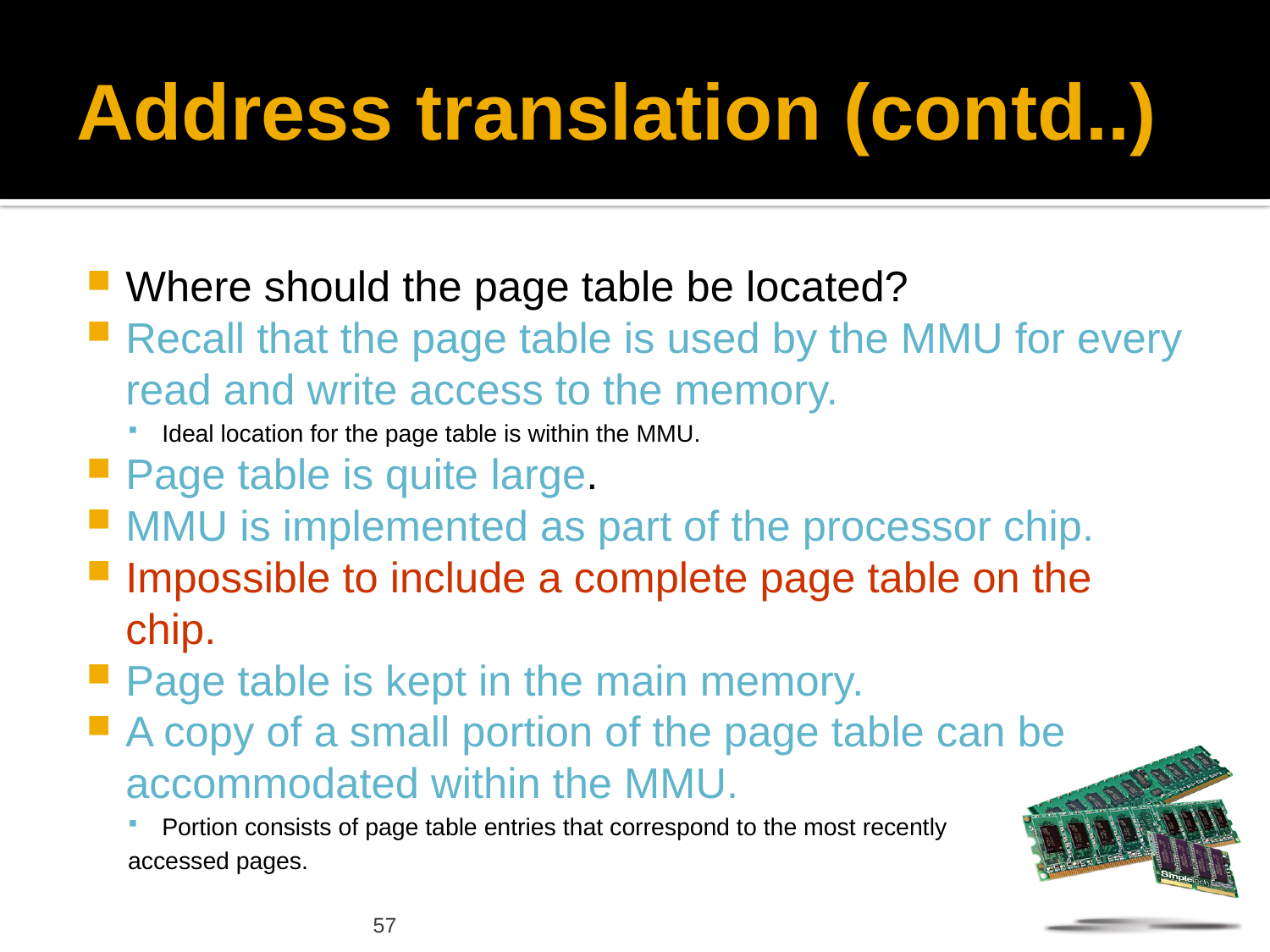

# Address translation (contd..)
Where should the page table be located?
Recall that the page table is used by the MMU for every read and write access to the memory.
Ideal location for the page table is within the MMU.
Page table is quite large.
MMU is implemented as part of the processor chip.
Impossible to include a complete page table on the chip.
Page table is kept in the main memory.
A copy of a small portion of the page table can be accommodated within the MMU.
Portion consists of page table entries that correspond to the most recently
accessed pages.
57